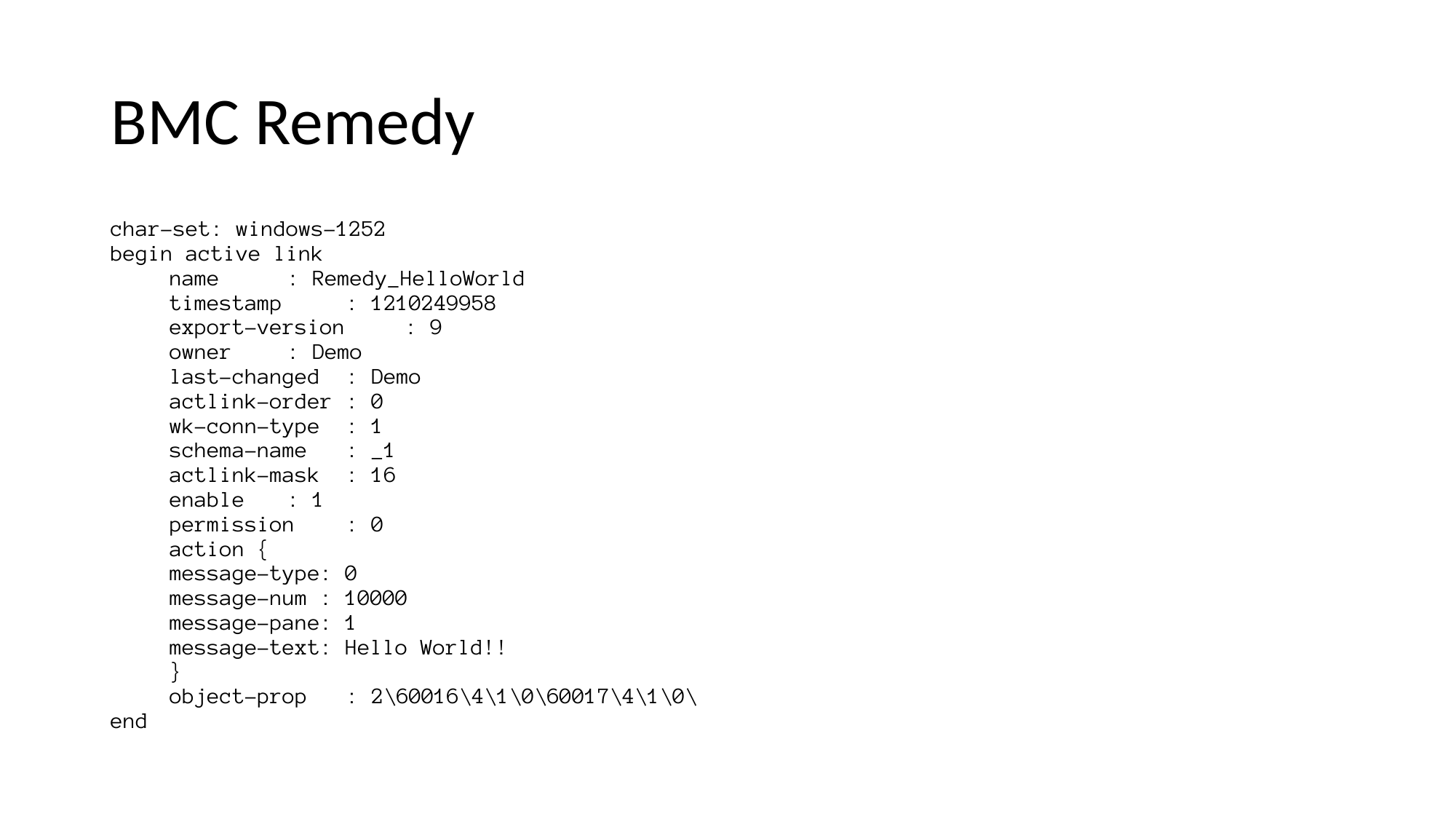

# BMC Remedy
char-set: windows-1252
begin active link
	name 		: Remedy_HelloWorld
	timestamp 		: 1210249958
	export-version 	: 9
	owner 		: Demo
	last-changed 	: Demo
	actlink-order 	: 0
	wk-conn-type 	: 1
	schema-name 	: _1
	actlink-mask 	: 16
	enable 		: 1
	permission 	: 0
	action {
		message-type: 0
		message-num : 10000
		message-pane: 1
		message-text: Hello World!!
	}
	object-prop 	: 2\60016\4\1\0\60017\4\1\0\
end